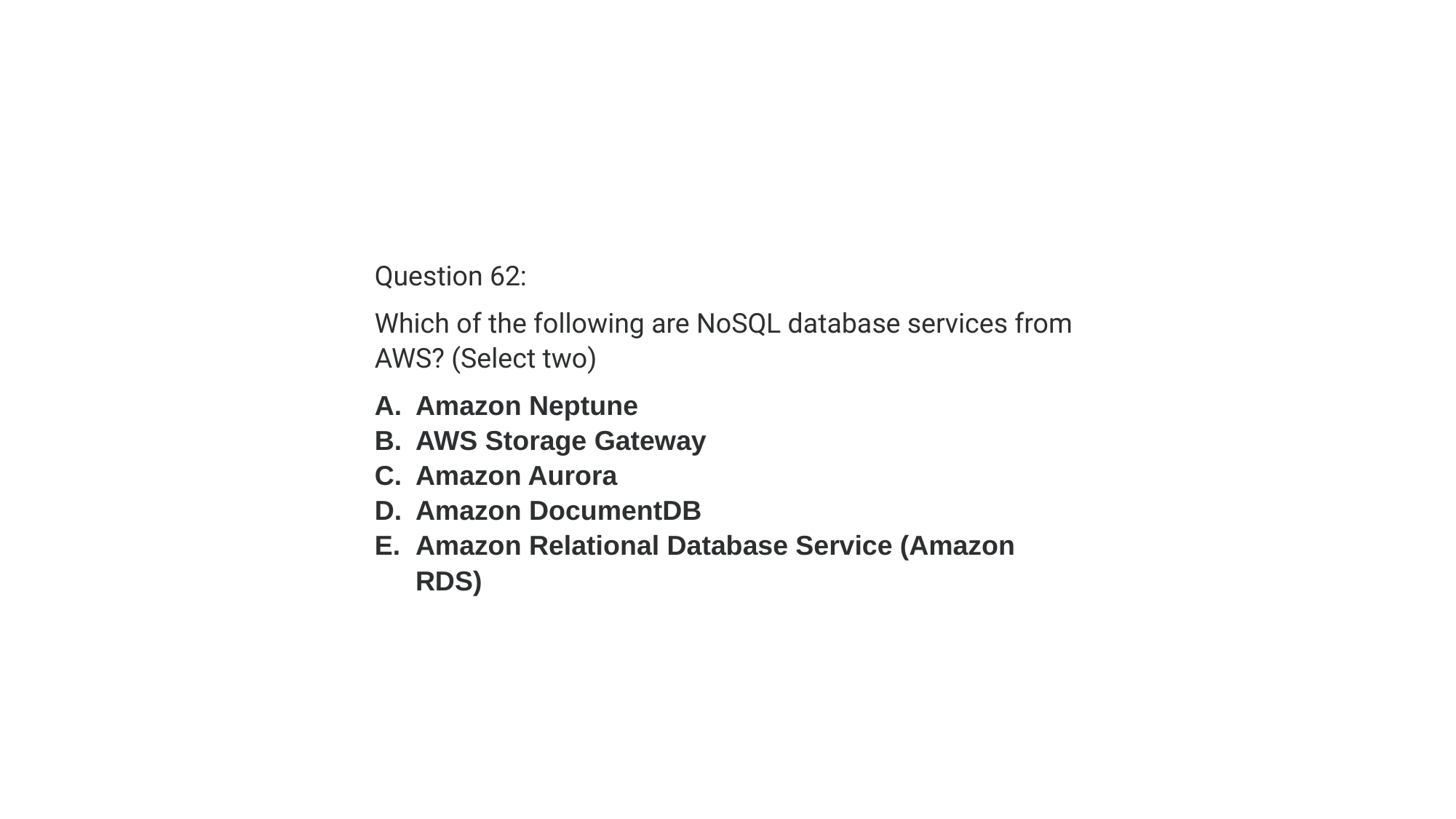

Question 62:
Which of the following are NoSQL database services from AWS? (Select two)
Amazon Neptune
AWS Storage Gateway
Amazon Aurora
Amazon DocumentDB
Amazon Relational Database Service (Amazon RDS)